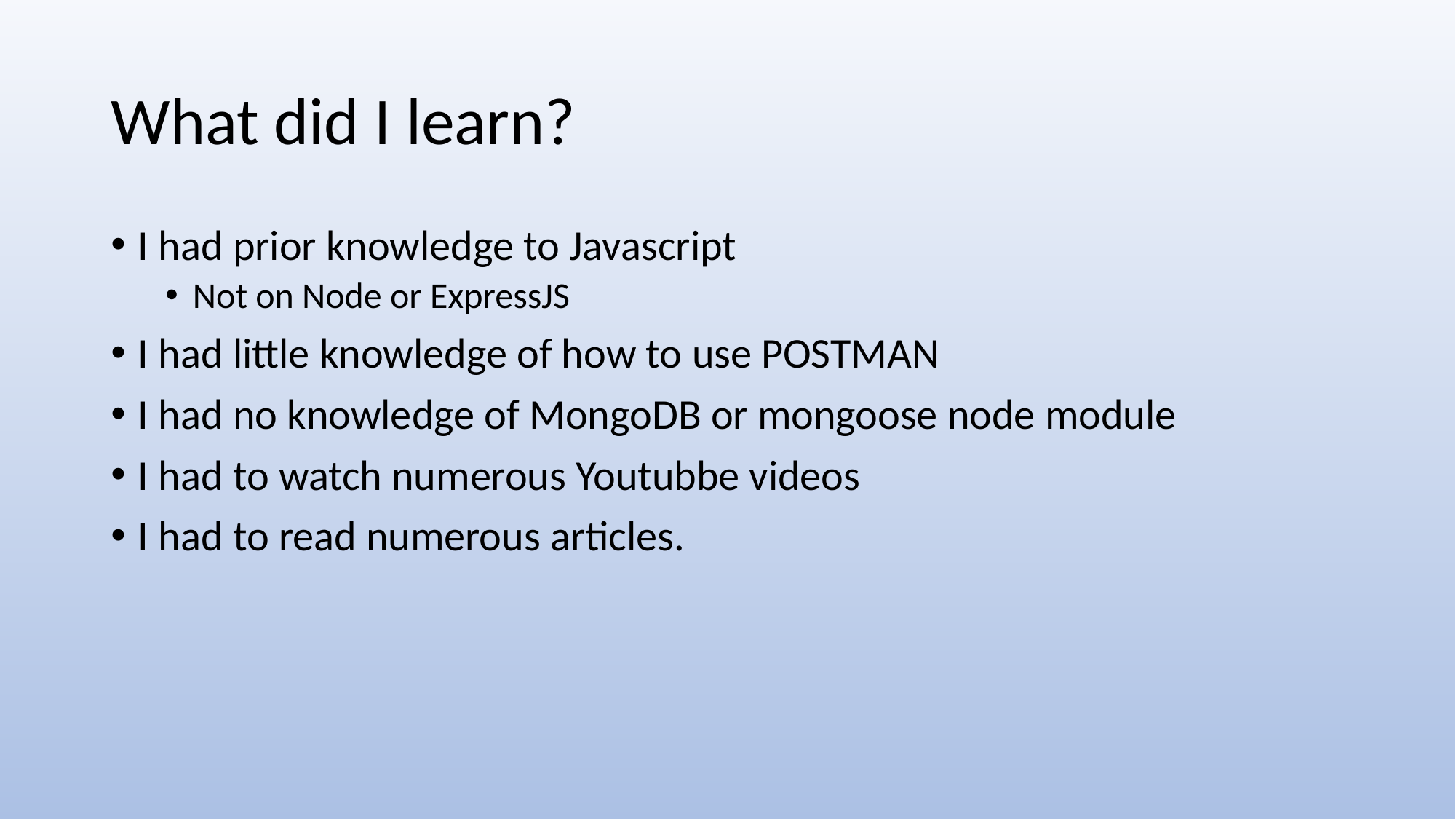

# What did I learn?
I had prior knowledge to Javascript
Not on Node or ExpressJS
I had little knowledge of how to use POSTMAN
I had no knowledge of MongoDB or mongoose node module
I had to watch numerous Youtubbe videos
I had to read numerous articles.